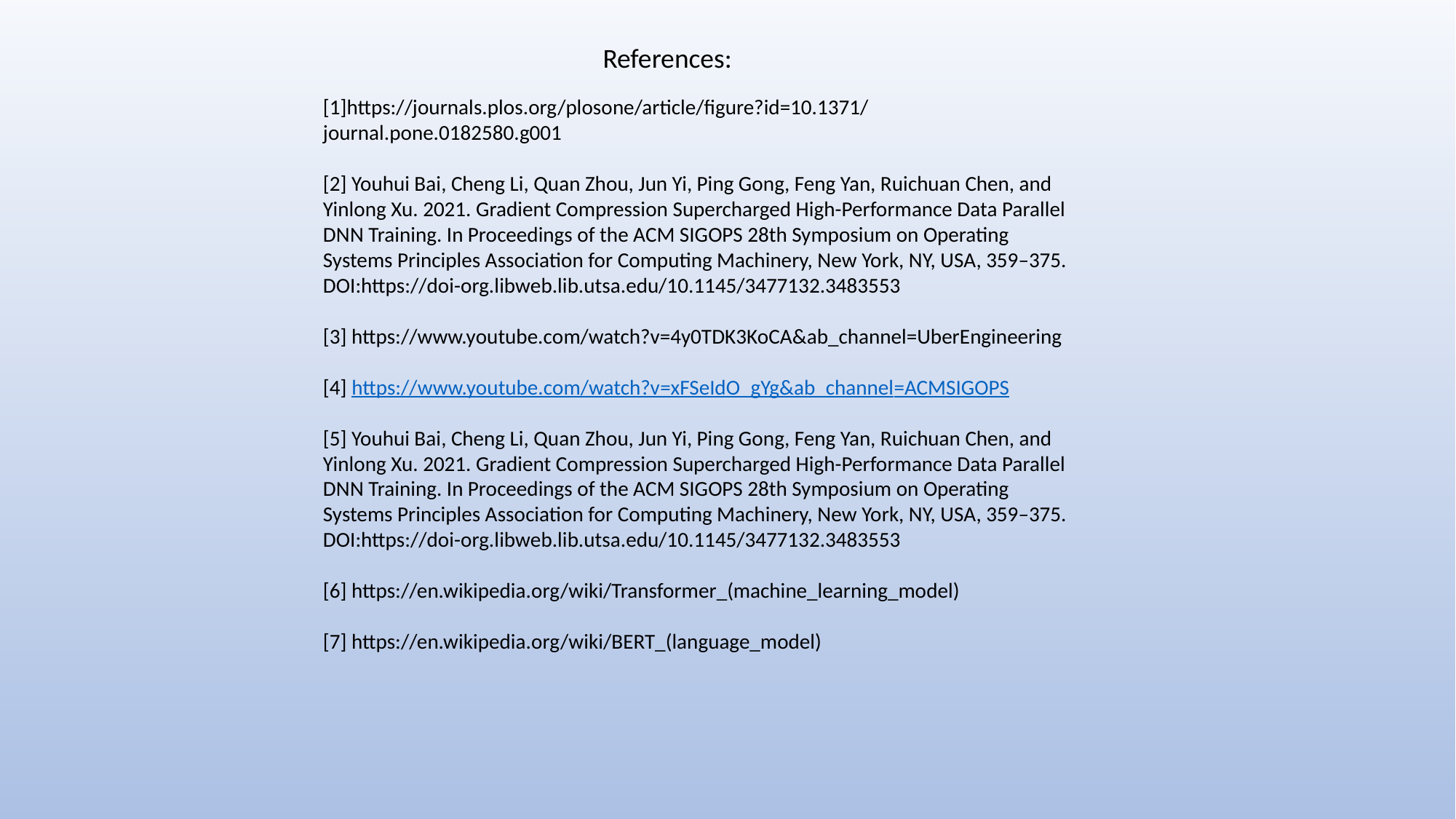

References:
[1]https://journals.plos.org/plosone/article/figure?id=10.1371/journal.pone.0182580.g001

[2] Youhui Bai, Cheng Li, Quan Zhou, Jun Yi, Ping Gong, Feng Yan, Ruichuan Chen, and Yinlong Xu. 2021. Gradient Compression Supercharged High-Performance Data Parallel DNN Training. In Proceedings of the ACM SIGOPS 28th Symposium on Operating Systems Principles Association for Computing Machinery, New York, NY, USA, 359–375. DOI:https://doi-org.libweb.lib.utsa.edu/10.1145/3477132.3483553

[3] https://www.youtube.com/watch?v=4y0TDK3KoCA&ab_channel=UberEngineering

[4] https://www.youtube.com/watch?v=xFSeIdO_gYg&ab_channel=ACMSIGOPS

[5] Youhui Bai, Cheng Li, Quan Zhou, Jun Yi, Ping Gong, Feng Yan, Ruichuan Chen, and Yinlong Xu. 2021. Gradient Compression Supercharged High-Performance Data Parallel DNN Training. In Proceedings of the ACM SIGOPS 28th Symposium on Operating Systems Principles Association for Computing Machinery, New York, NY, USA, 359–375. DOI:https://doi-org.libweb.lib.utsa.edu/10.1145/3477132.3483553

[6] https://en.wikipedia.org/wiki/Transformer_(machine_learning_model)

[7] https://en.wikipedia.org/wiki/BERT_(language_model)